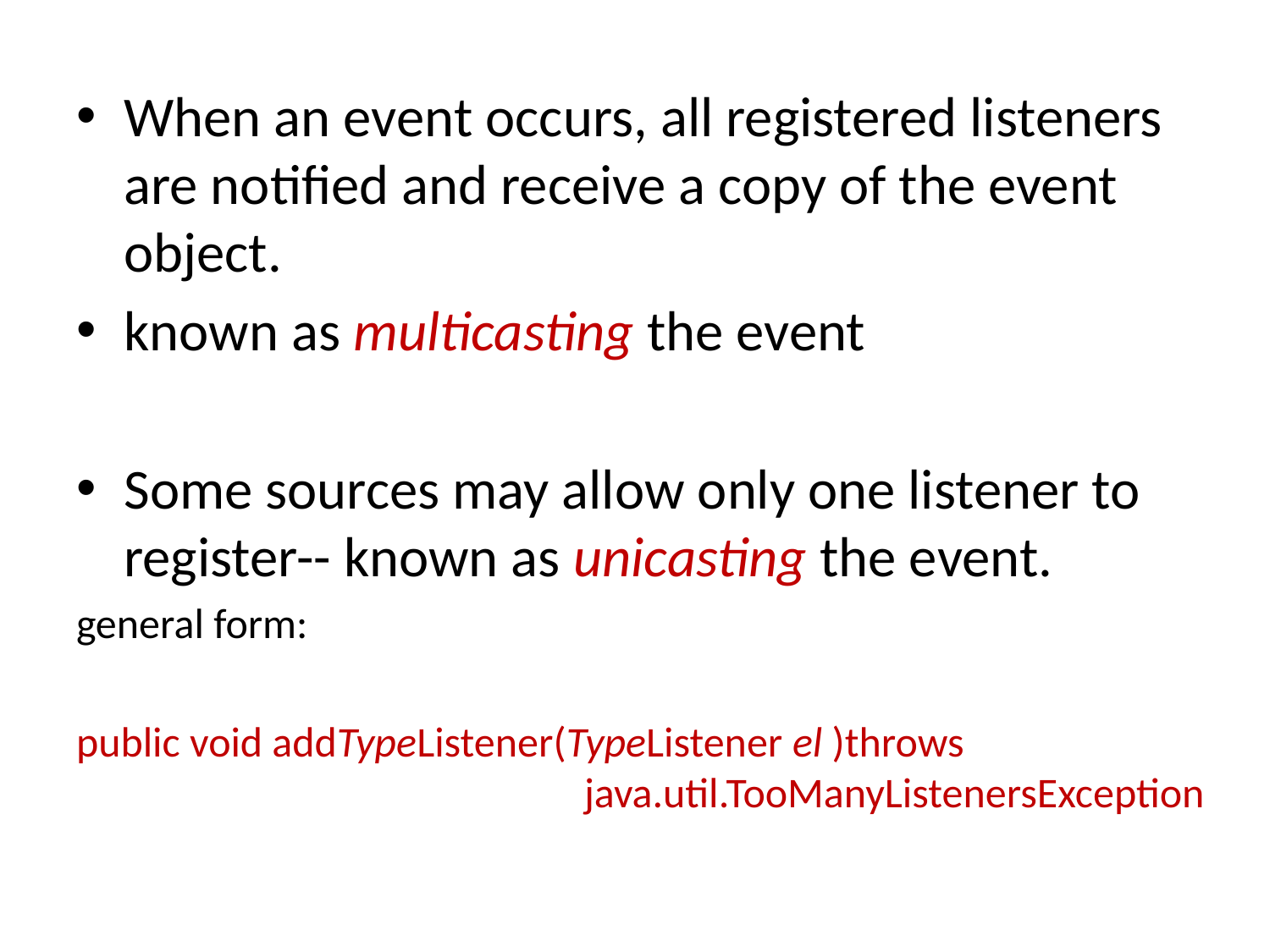

When an event occurs, all registered listeners are notified and receive a copy of the event object.
known as multicasting the event

Some sources may allow only one listener to register-- known as unicasting the event.
general form:

public void addTypeListener(TypeListener el )throws 						java.util.TooManyListenersException